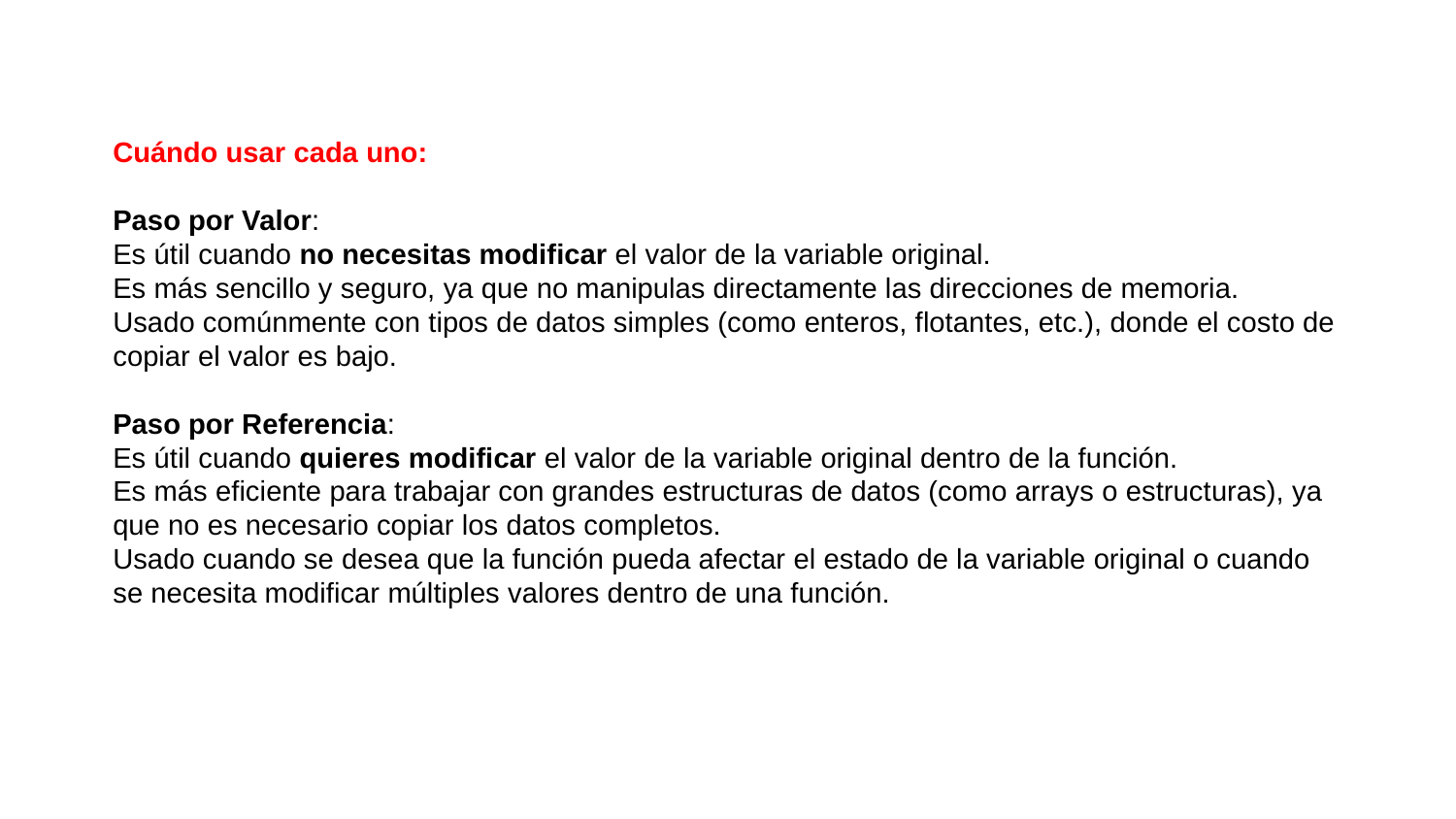

Cuándo usar cada uno:

Paso por Valor:
Es útil cuando no necesitas modificar el valor de la variable original.
Es más sencillo y seguro, ya que no manipulas directamente las direcciones de memoria.
Usado comúnmente con tipos de datos simples (como enteros, flotantes, etc.), donde el costo de copiar el valor es bajo.

Paso por Referencia:
Es útil cuando quieres modificar el valor de la variable original dentro de la función.
Es más eficiente para trabajar con grandes estructuras de datos (como arrays o estructuras), ya que no es necesario copiar los datos completos.
Usado cuando se desea que la función pueda afectar el estado de la variable original o cuando se necesita modificar múltiples valores dentro de una función.